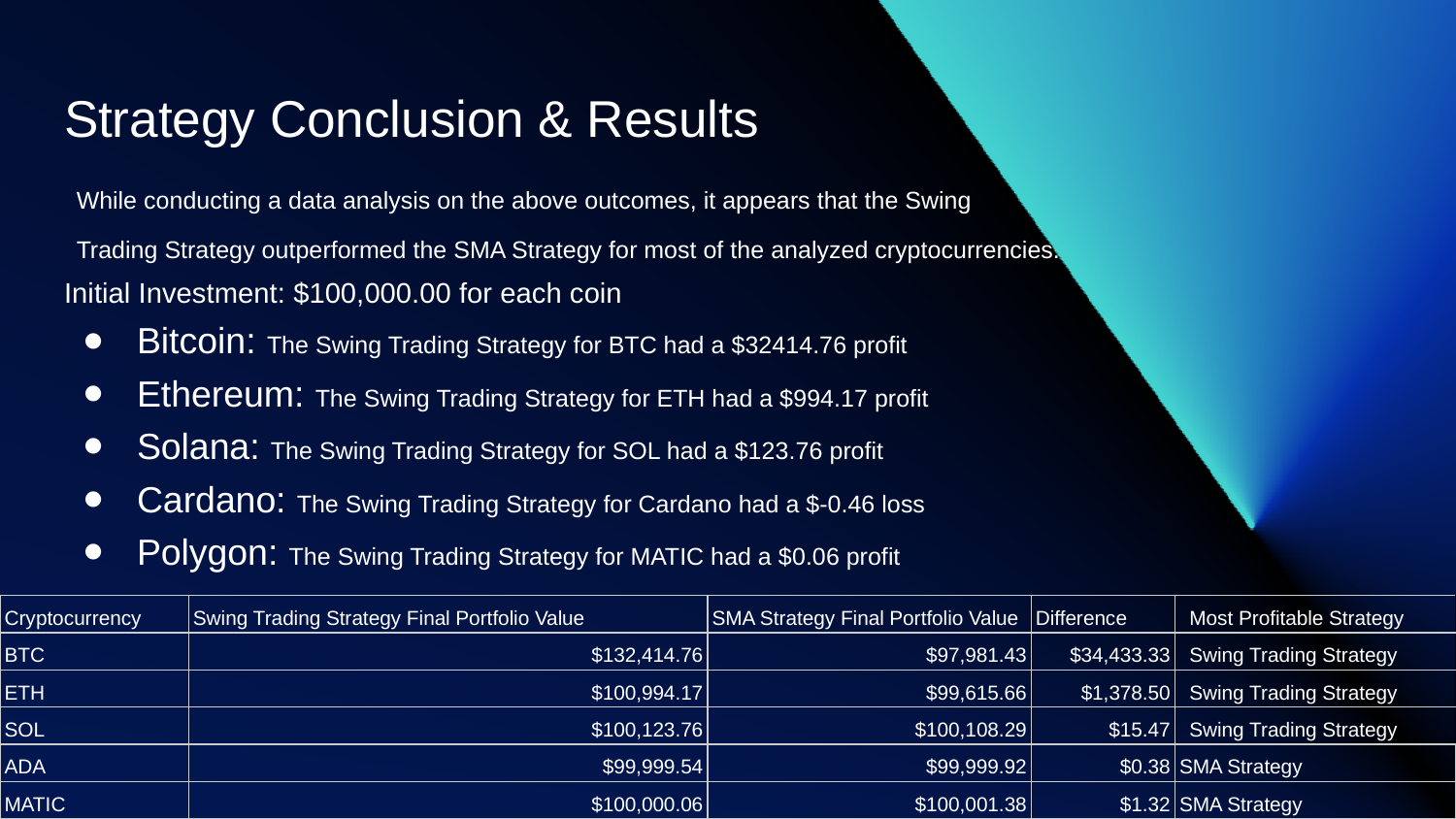

# Strategy Conclusion & Results
While conducting a data analysis on the above outcomes, it appears that the Swing
Trading Strategy outperformed the SMA Strategy for most of the analyzed cryptocurrencies.
Initial Investment: $100,000.00 for each coin
Bitcoin: The Swing Trading Strategy for BTC had a $32414.76 profit
Ethereum: The Swing Trading Strategy for ETH had a $994.17 profit
Solana: The Swing Trading Strategy for SOL had a $123.76 profit
Cardano: The Swing Trading Strategy for Cardano had a $-0.46 loss
Polygon: The Swing Trading Strategy for MATIC had a $0.06 profit
| Cryptocurrency | Swing Trading Strategy Final Portfolio Value | SMA Strategy Final Portfolio Value | Difference | Most Profitable Strategy |
| --- | --- | --- | --- | --- |
| BTC | $132,414.76 | $97,981.43 | $34,433.33 | Swing Trading Strategy |
| ETH | $100,994.17 | $99,615.66 | $1,378.50 | Swing Trading Strategy |
| SOL | $100,123.76 | $100,108.29 | $15.47 | Swing Trading Strategy |
| ADA | $99,999.54 | $99,999.92 | $0.38 | SMA Strategy |
| MATIC | $100,000.06 | $100,001.38 | $1.32 | SMA Strategy |